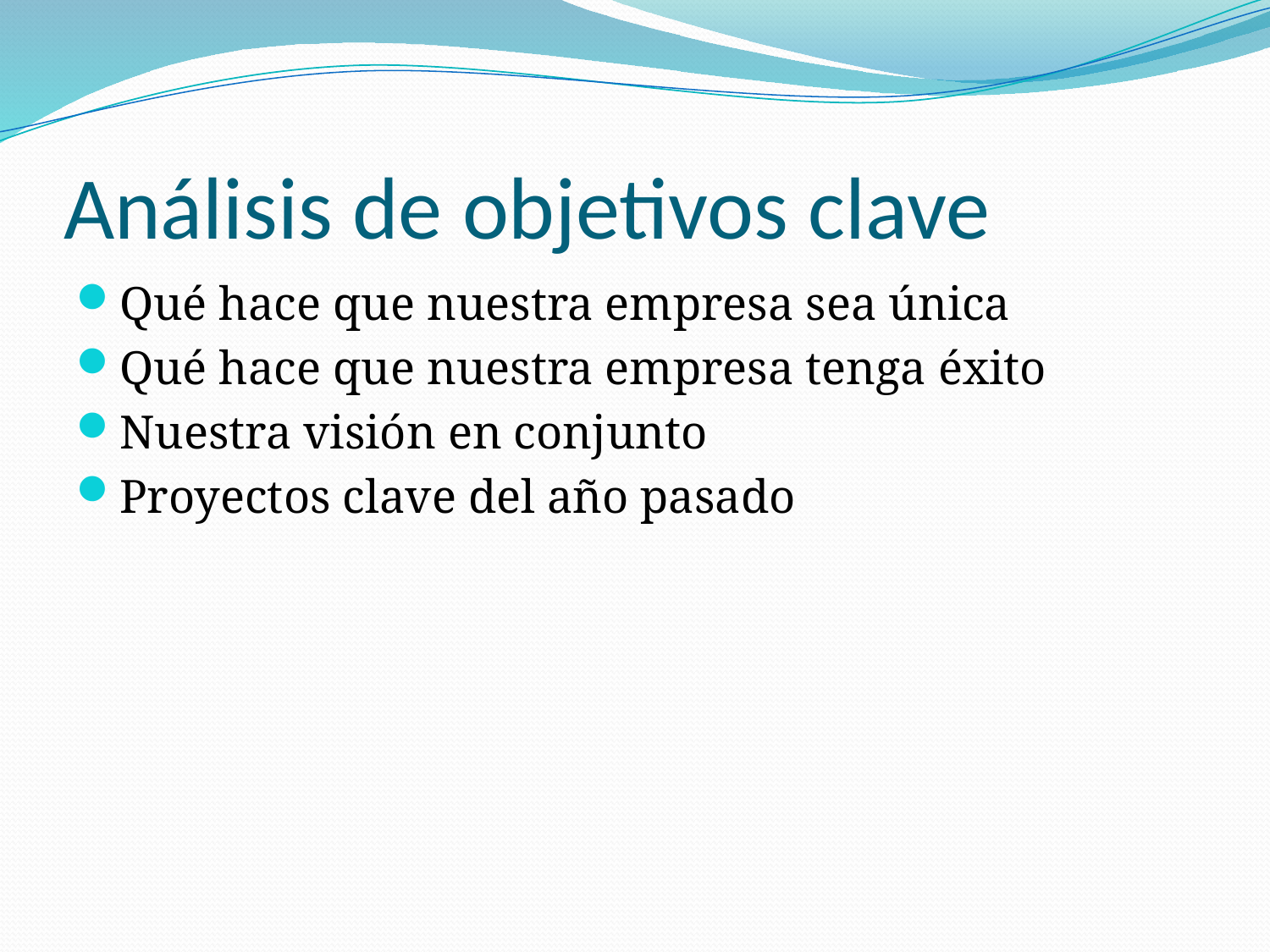

# Análisis de objetivos clave
Qué hace que nuestra empresa sea única
Qué hace que nuestra empresa tenga éxito
Nuestra visión en conjunto
Proyectos clave del año pasado